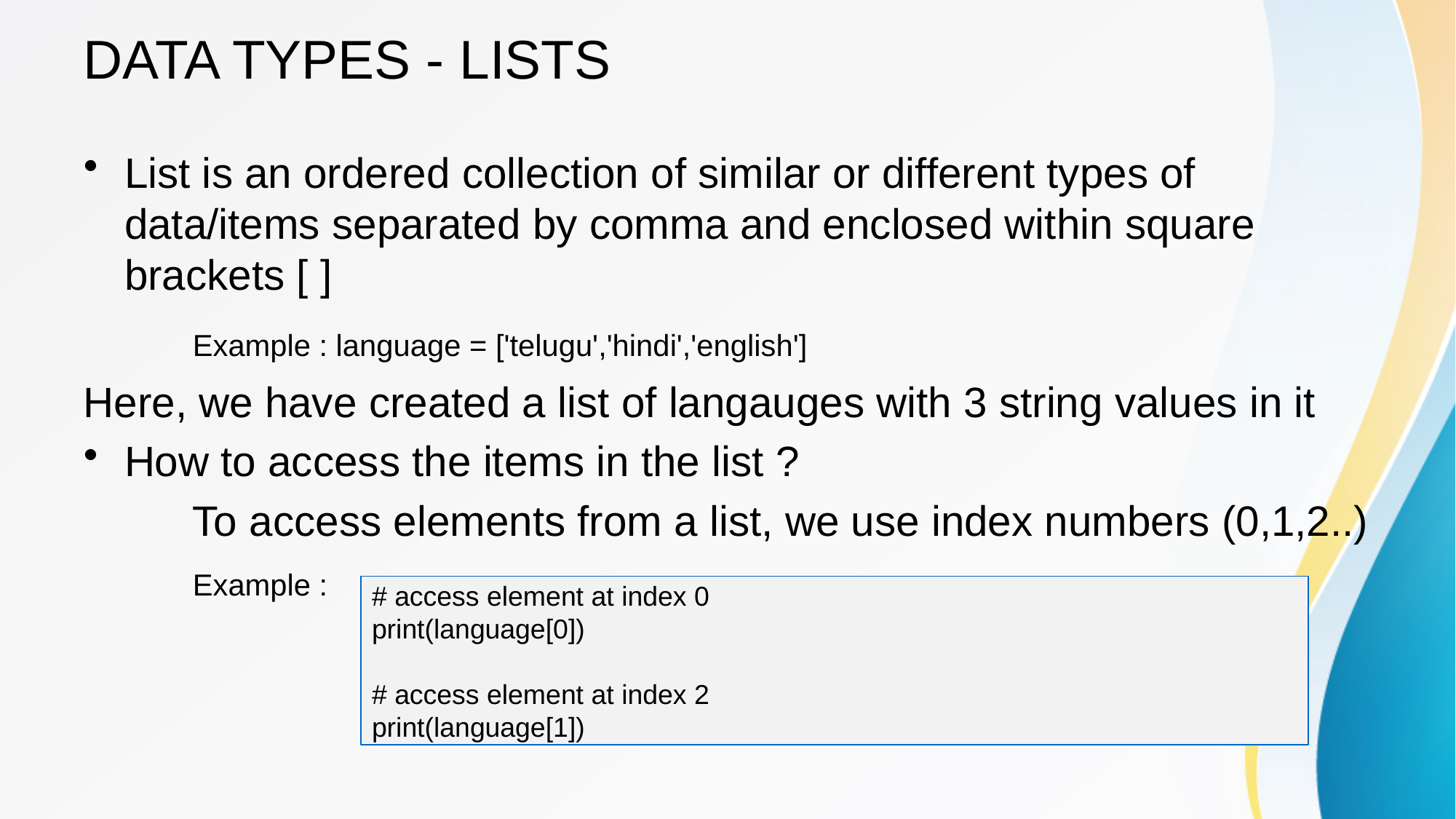

# DATA TYPES - LISTS
List is an ordered collection of similar or different types of data/items separated by comma and enclosed within square brackets [ ]
	Example : language = ['telugu','hindi','english']
Here, we have created a list of langauges with 3 string values in it
How to access the items in the list ?
	To access elements from a list, we use index numbers (0,1,2..)
	Example :

# access element at index 0
print(language[0])

# access element at index 2
print(language[1])